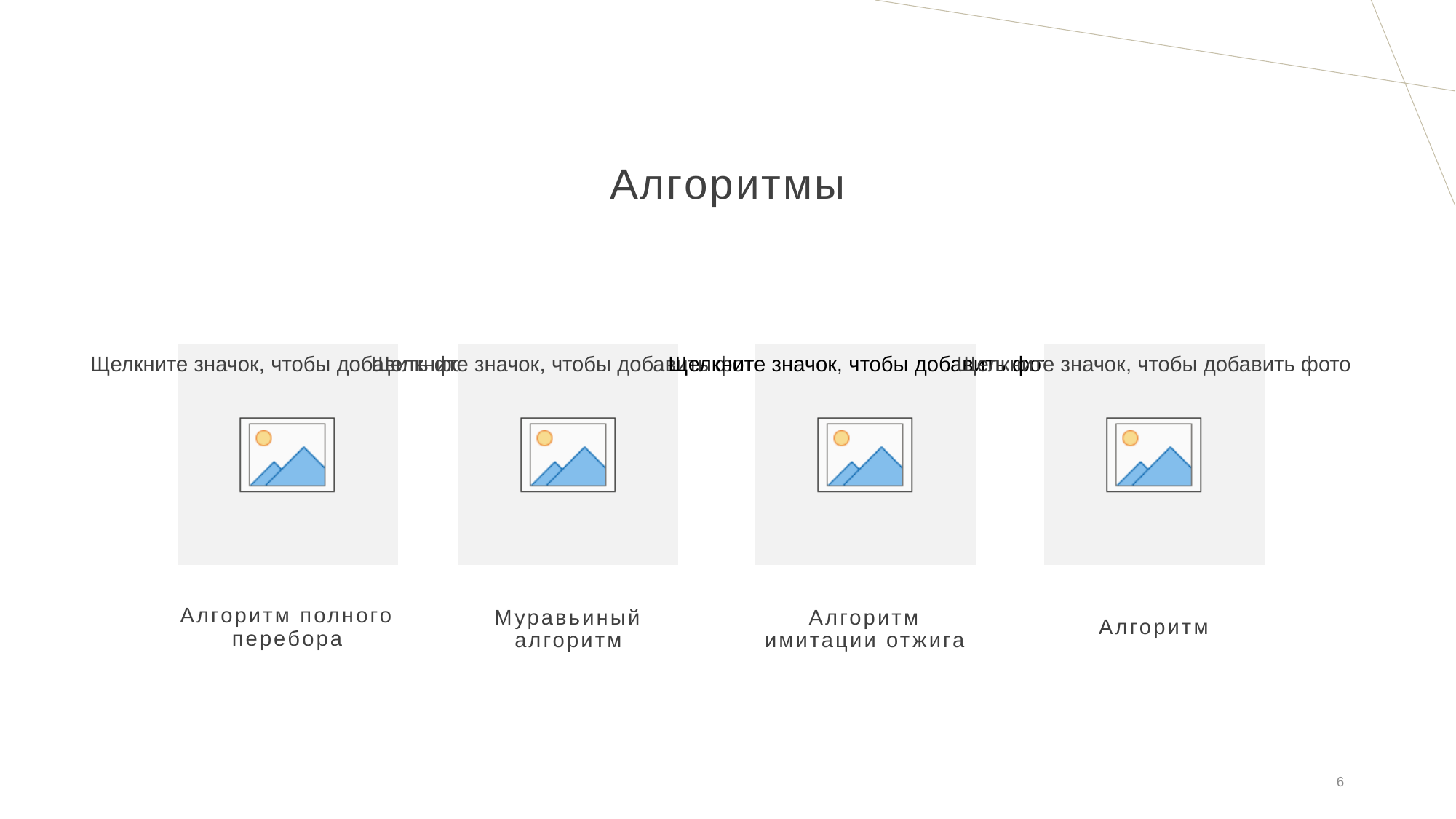

# Алгоритмы

Алгоритм полного перебора
Алгоритм
Муравьиный алгоритм
Алгоритм имитации отжига

6